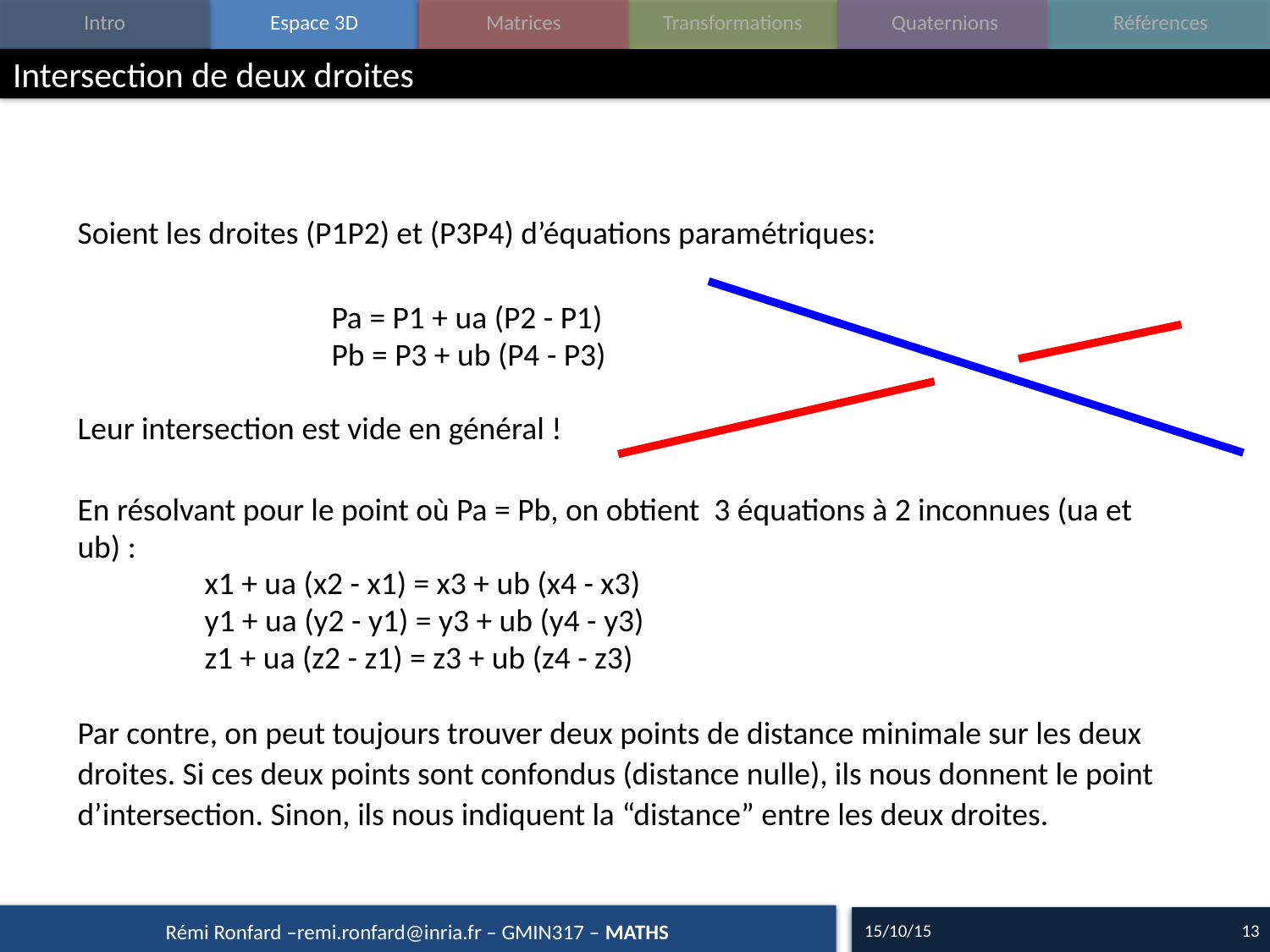

# Intersection de deux droites
Soient les droites (P1P2) et (P3P4) d’équations paramétriques:

		Pa = P1 + ua (P2 - P1)
		Pb = P3 + ub (P4 - P3)

Leur intersection est vide en général !

En résolvant pour le point où Pa = Pb, on obtient  3 équations à 2 inconnues (ua et
ub) :
	x1 + ua (x2 - x1) = x3 + ub (x4 - x3)
	y1 + ua (y2 - y1) = y3 + ub (y4 - y3)
	z1 + ua (z2 - z1) = z3 + ub (z4 - z3)

Par contre, on peut toujours trouver deux points de distance minimale sur les deux droites. Si ces deux points sont confondus (distance nulle), ils nous donnent le point d’intersection. Sinon, ils nous indiquent la “distance” entre les deux droites.

15/10/15
13
Rémi Ronfard –remi.ronfard@inria.fr – GMIN317 – MATHS